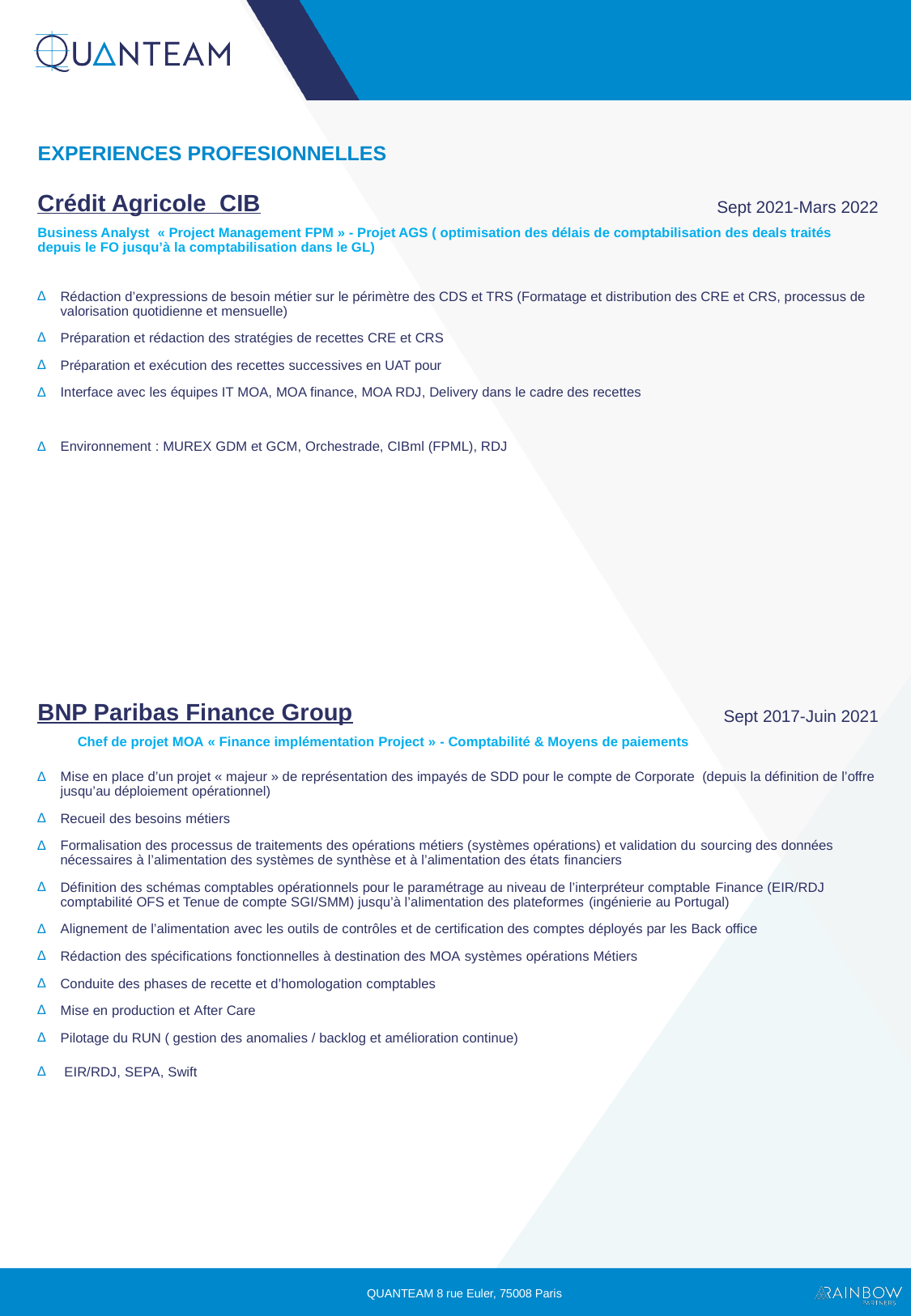

Crédit Agricole  CIB
Sept 2021-Mars 2022
Business Analyst  « Project Management FPM » - Projet AGS ( optimisation des délais de comptabilisation des deals traités depuis le FO jusqu’à la comptabilisation dans le GL)

Rédaction d’expressions de besoin métier sur le périmètre des CDS et TRS (Formatage et distribution des CRE et CRS, processus de valorisation quotidienne et mensuelle)
Préparation et rédaction des stratégies de recettes CRE et CRS
Préparation et exécution des recettes successives en UAT pour
Interface avec les équipes IT MOA, MOA finance, MOA RDJ, Delivery dans le cadre des recettes

Environnement : MUREX GDM et GCM, Orchestrade, CIBml (FPML), RDJ
BNP Paribas Finance Group
Sept 2017-Juin 2021
Chef de projet MOA « Finance implémentation Project » - Comptabilité & Moyens de paiements
Mise en place d’un projet « majeur » de représentation des impayés de SDD pour le compte de Corporate  (depuis la définition de l’offre jusqu’au déploiement opérationnel)
Recueil des besoins métiers
Formalisation des processus de traitements des opérations métiers (systèmes opérations) et validation du sourcing des données nécessaires à l’alimentation des systèmes de synthèse et à l’alimentation des états financiers
Définition des schémas comptables opérationnels pour le paramétrage au niveau de l’interpréteur comptable Finance (EIR/RDJ comptabilité OFS et Tenue de compte SGI/SMM) jusqu’à l’alimentation des plateformes (ingénierie au Portugal)
Alignement de l’alimentation avec les outils de contrôles et de certification des comptes déployés par les Back office
Rédaction des spécifications fonctionnelles à destination des MOA systèmes opérations Métiers
Conduite des phases de recette et d’homologation comptables
Mise en production et After Care
Pilotage du RUN ( gestion des anomalies / backlog et amélioration continue)
 EIR/RDJ, SEPA, Swift